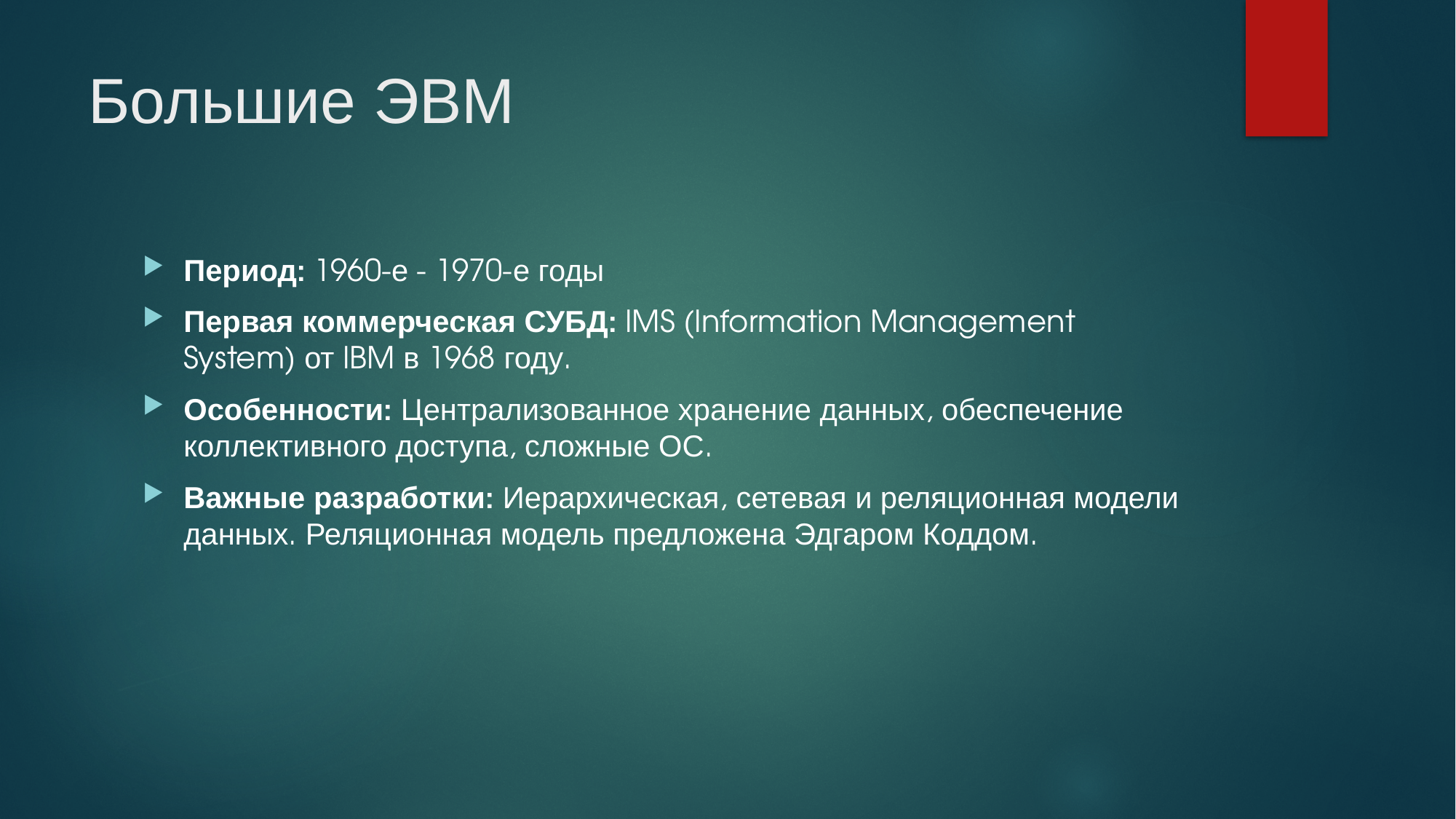

# Большие ЭВМ
Период: 1960-е - 1970-е годы
Первая коммерческая СУБД: IMS (Information Management System) от IBM в 1968 году.
Особенности: Централизованное хранение данных, обеспечение коллективного доступа, сложные ОС.
Важные разработки: Иерархическая, сетевая и реляционная модели данных. Реляционная модель предложена Эдгаром Коддом.